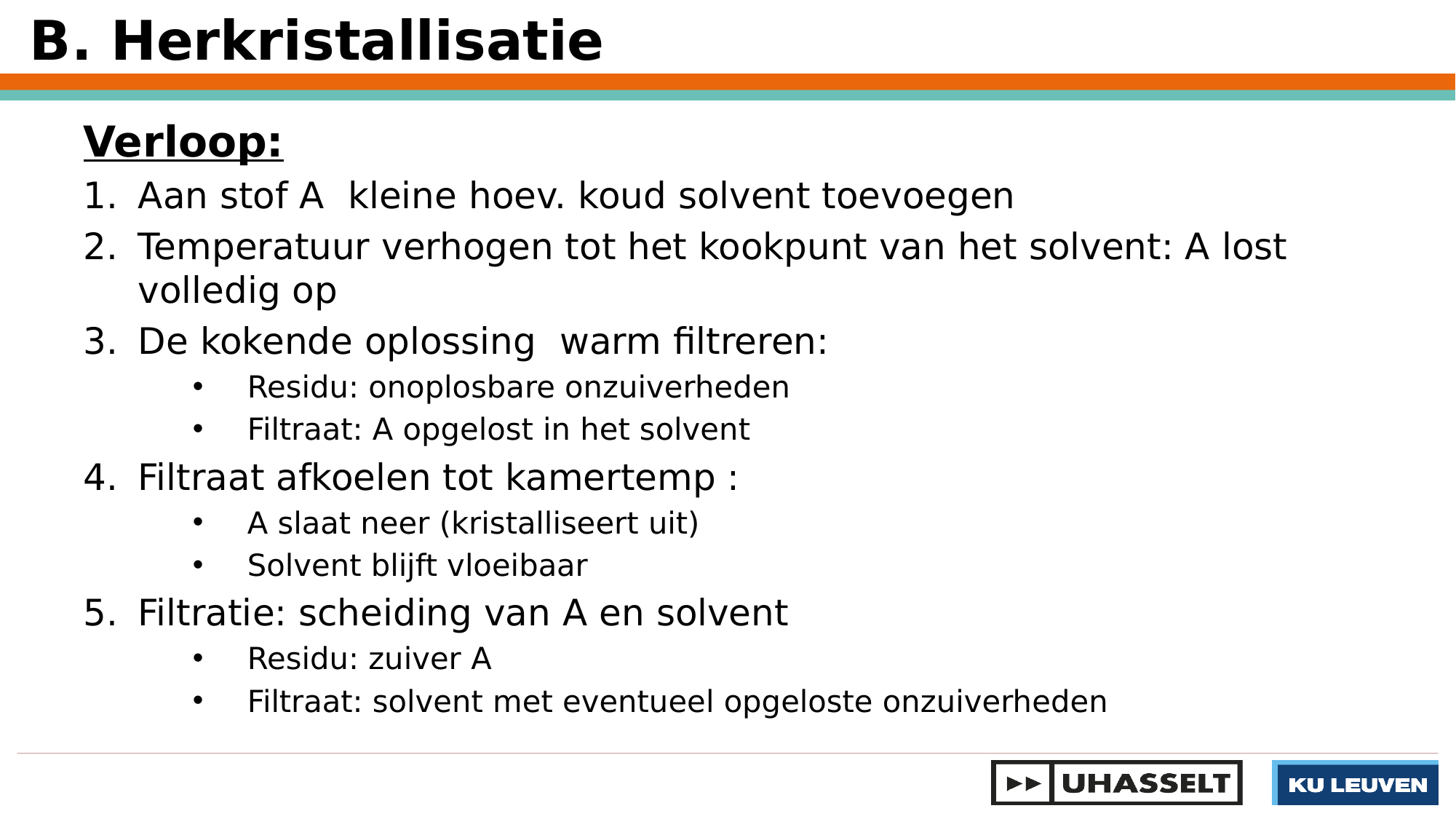

B. Herkristallisatie
Verloop:
Aan stof A  kleine hoev. koud solvent toevoegen
Temperatuur verhogen tot het kookpunt van het solvent: A lost volledig op
De kokende oplossing  warm filtreren:
Residu: onoplosbare onzuiverheden
Filtraat: A opgelost in het solvent
Filtraat afkoelen tot kamertemp :
A slaat neer (kristalliseert uit)
Solvent blijft vloeibaar
Filtratie: scheiding van A en solvent
Residu: zuiver A
Filtraat: solvent met eventueel opgeloste onzuiverheden